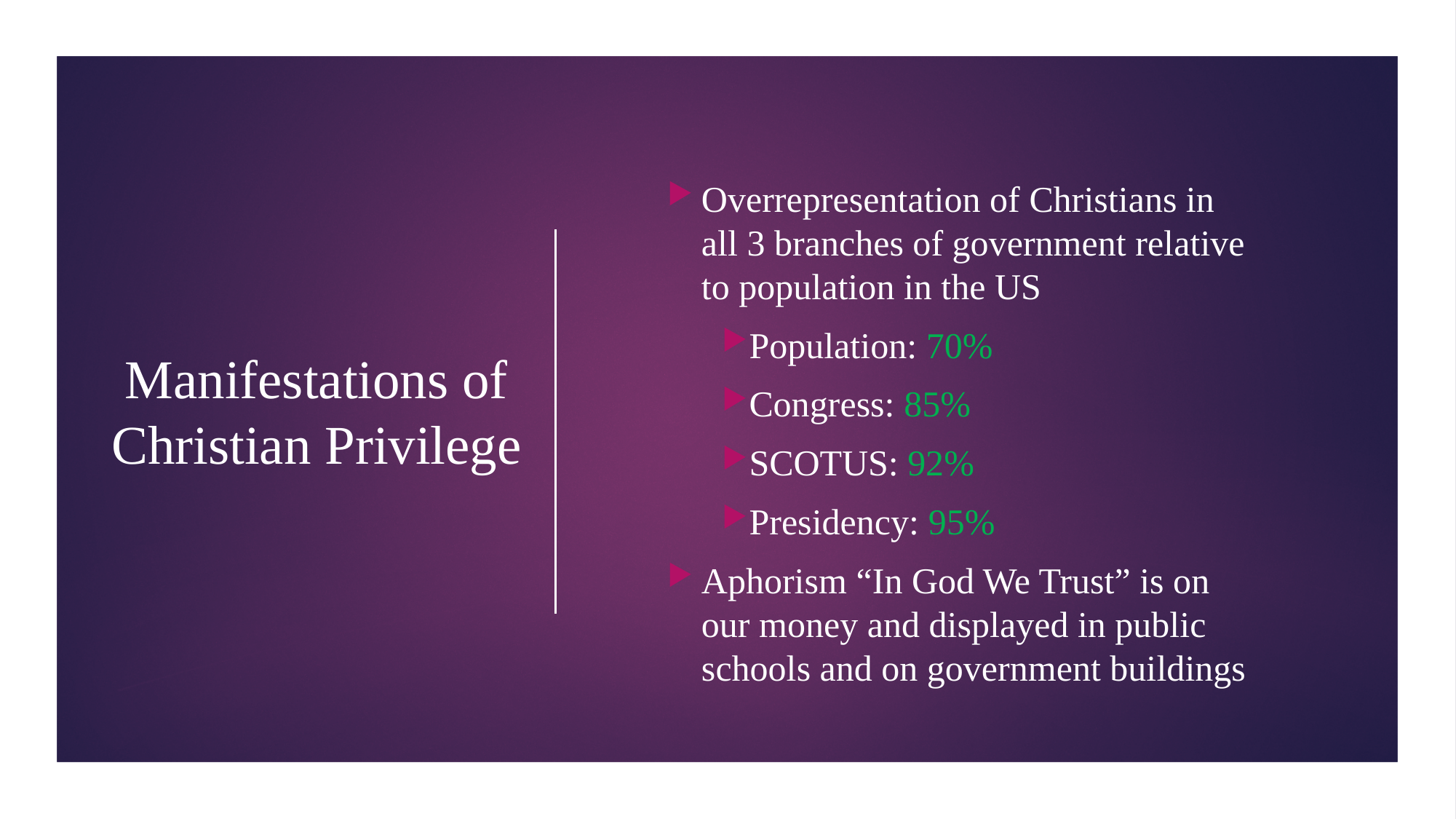

# Manifestations of Christian Privilege

Overrepresentation of Christians in all 3 branches of government relative to population in the US
Population: 70%
Congress: 85%
SCOTUS: 92%
Presidency: 95%
Aphorism “In God We Trust” is on our money and displayed in public schools and on government buildings